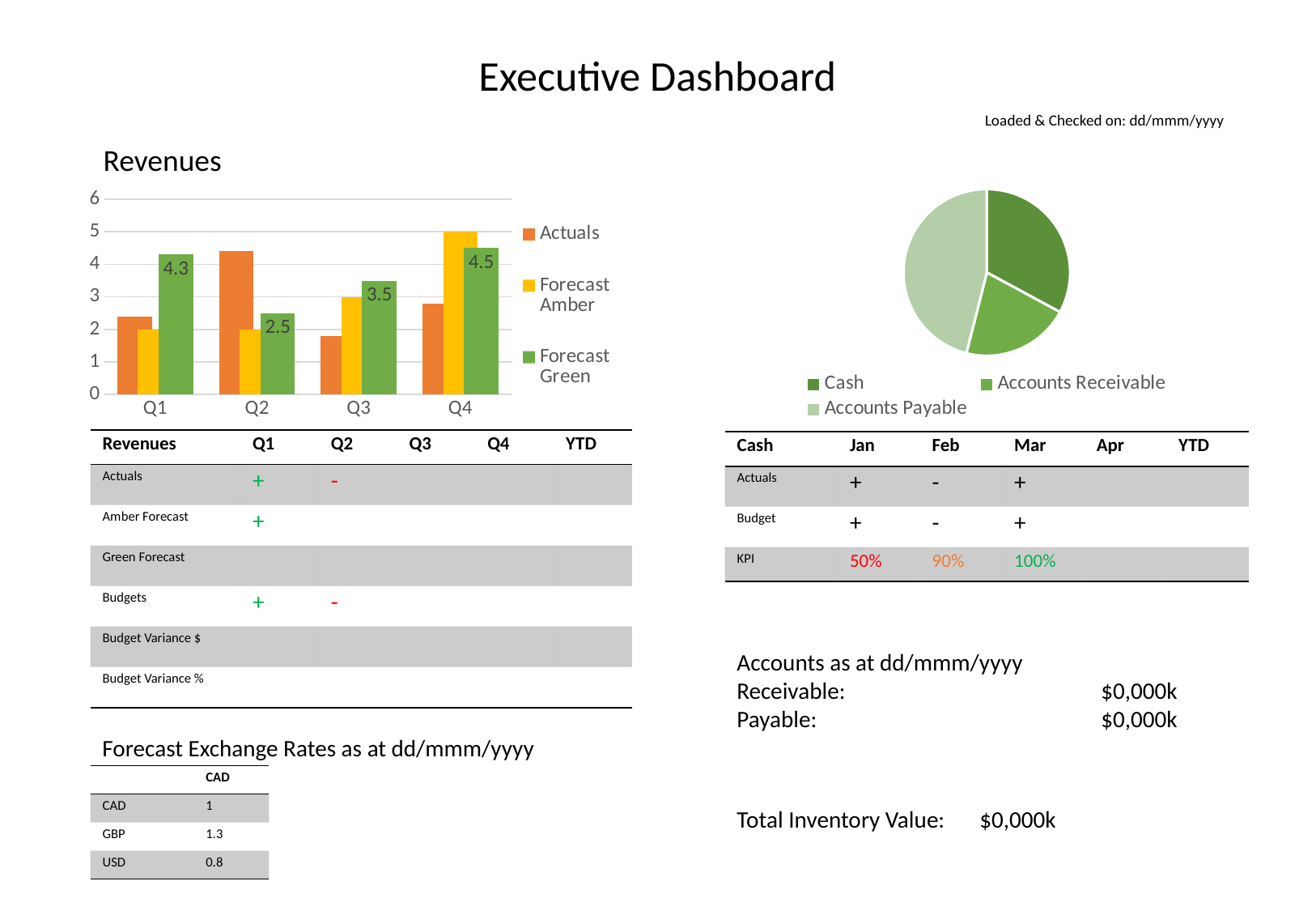

# Executive Dashboard
Loaded & Checked on: dd/mmm/yyyy
Revenues

### Chart

| Category | Actuals | Forecast Amber | Forecast Green |
|---|---|---|---|
| Q1 | 2.4 | 2.0 | 4.3 |
| Q2 | 4.4 | 2.0 | 2.5 |
| Q3 | 1.8 | 3.0 | 3.5 |
| Q4 | 2.8 | 5.0 | 4.5 |

### Chart

| Category | Column1 |
|---|---|
| Cash | 5.0 |
| Accounts Receivable | 3.2 |
| Accounts Payable | 7.0 |
| Revenues | Q1 | Q2 | Q3 | Q4 | YTD |
| --- | --- | --- | --- | --- | --- |
| Actuals | + | - |  |  |  |
| Amber Forecast | + |  |  |  |  |
| Green Forecast |  |  |  |  |  |
| Budgets | + | - |  |  |  |
| Budget Variance $ |  |  |  |  |  |
| Budget Variance % |  |  |  |  |  |
| Cash | Jan | Feb | Mar | Apr | YTD |
| --- | --- | --- | --- | --- | --- |
| Actuals | + | - | + |  |  |
| Budget | + | - | + |  |  |
| KPI | 50% | 90% | 100% |  |  |
Accounts as at dd/mmm/yyyy
Receivable: 			$0,000k
Payable: 			$0,000k
Forecast Exchange Rates as at dd/mmm/yyyy
|  | CAD |
| --- | --- |
| CAD | 1 |
| GBP | 1.3 |
| USD | 0.8 |
Total Inventory Value: 	$0,000k